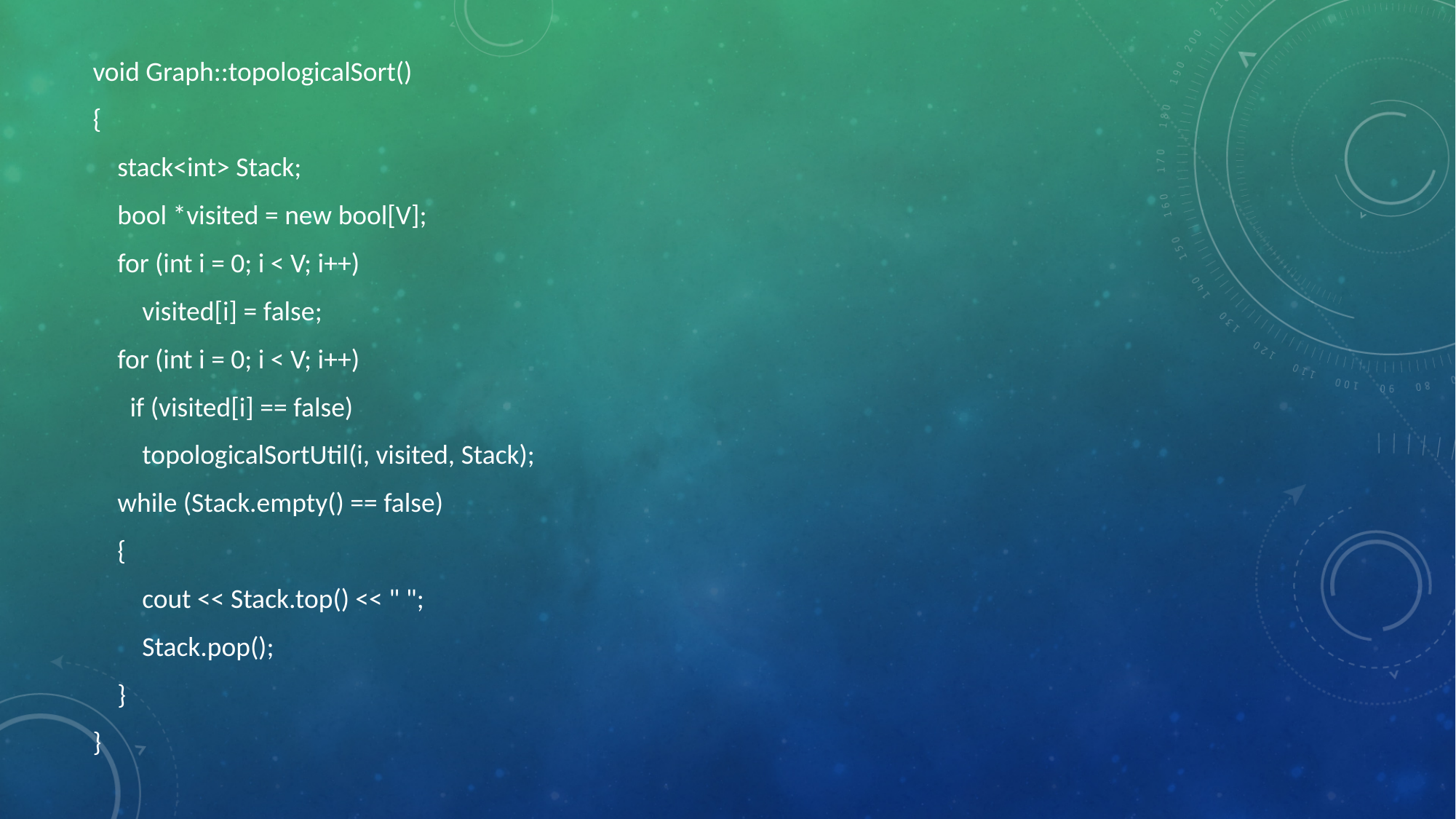

void Graph::topologicalSort()
{
    stack<int> Stack;
    bool *visited = new bool[V];
    for (int i = 0; i < V; i++)
        visited[i] = false;
    for (int i = 0; i < V; i++)
      if (visited[i] == false)
        topologicalSortUtil(i, visited, Stack);
    while (Stack.empty() == false)
    {
        cout << Stack.top() << " ";
        Stack.pop();
    }
}